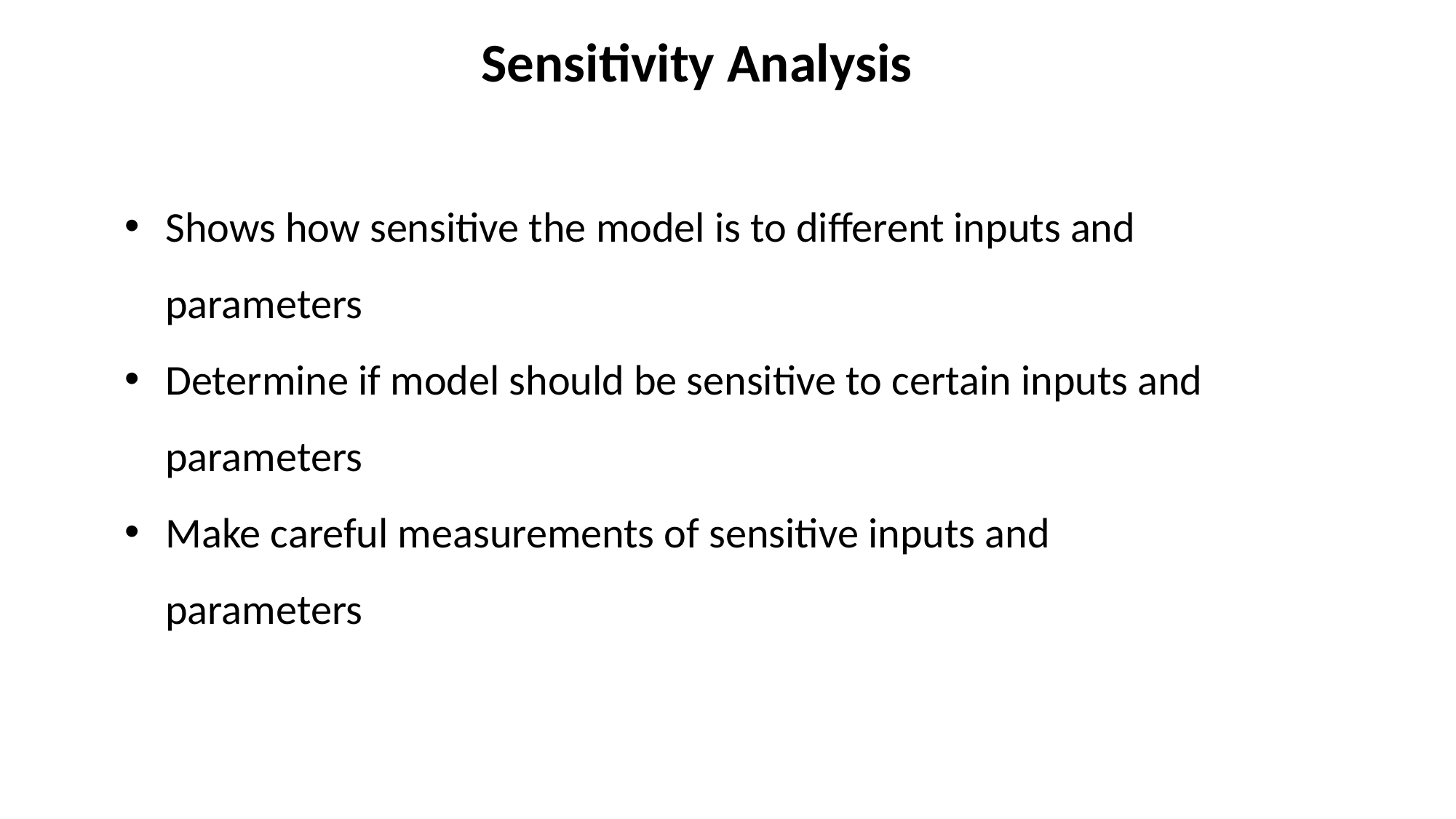

Sensitivity Analysis
Shows how sensitive the model is to different inputs and parameters
Determine if model should be sensitive to certain inputs and parameters
Make careful measurements of sensitive inputs and parameters